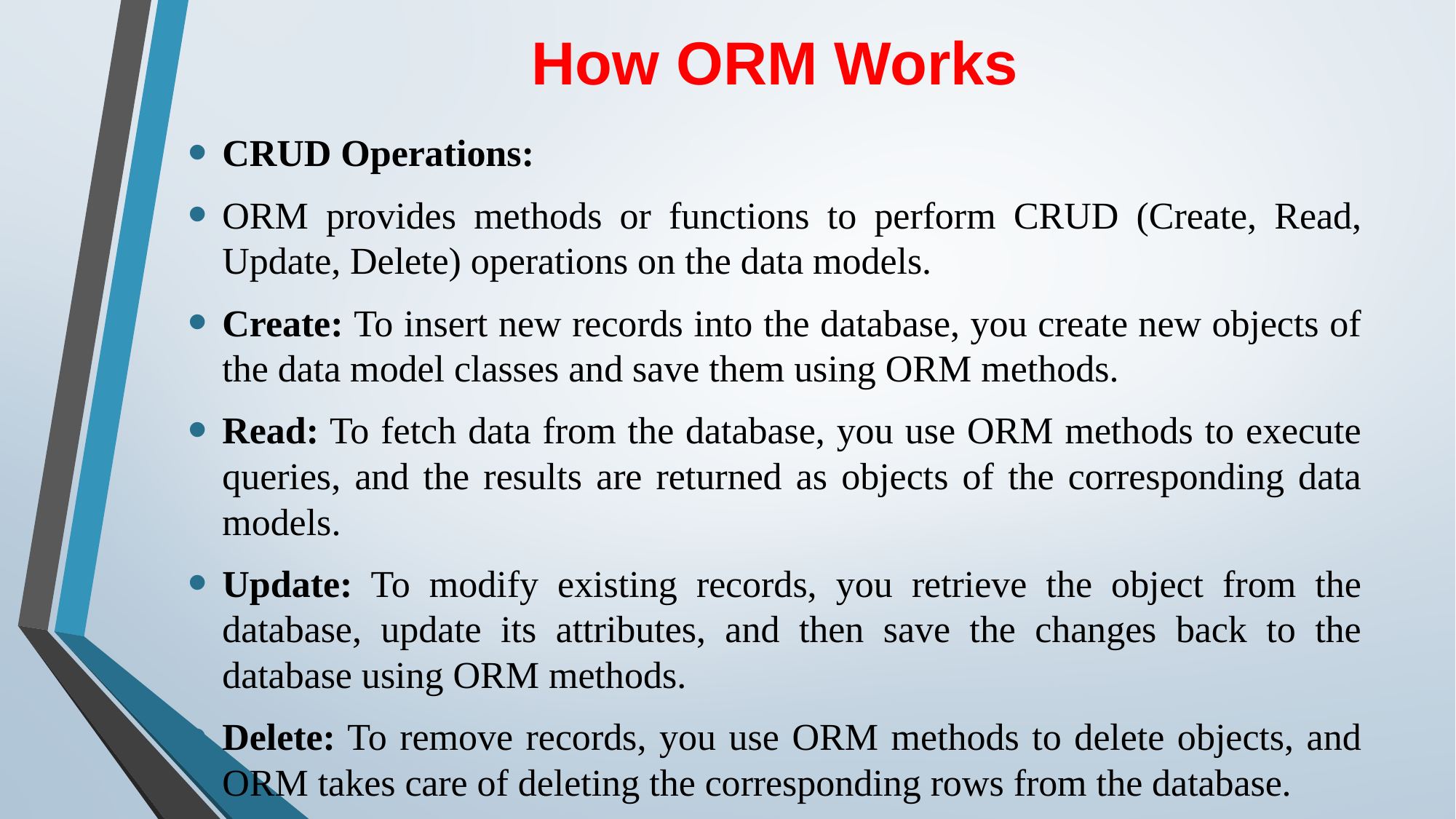

# How ORM Works
CRUD Operations:
ORM provides methods or functions to perform CRUD (Create, Read, Update, Delete) operations on the data models.
Create: To insert new records into the database, you create new objects of the data model classes and save them using ORM methods.
Read: To fetch data from the database, you use ORM methods to execute queries, and the results are returned as objects of the corresponding data models.
Update: To modify existing records, you retrieve the object from the database, update its attributes, and then save the changes back to the database using ORM methods.
Delete: To remove records, you use ORM methods to delete objects, and ORM takes care of deleting the corresponding rows from the database.